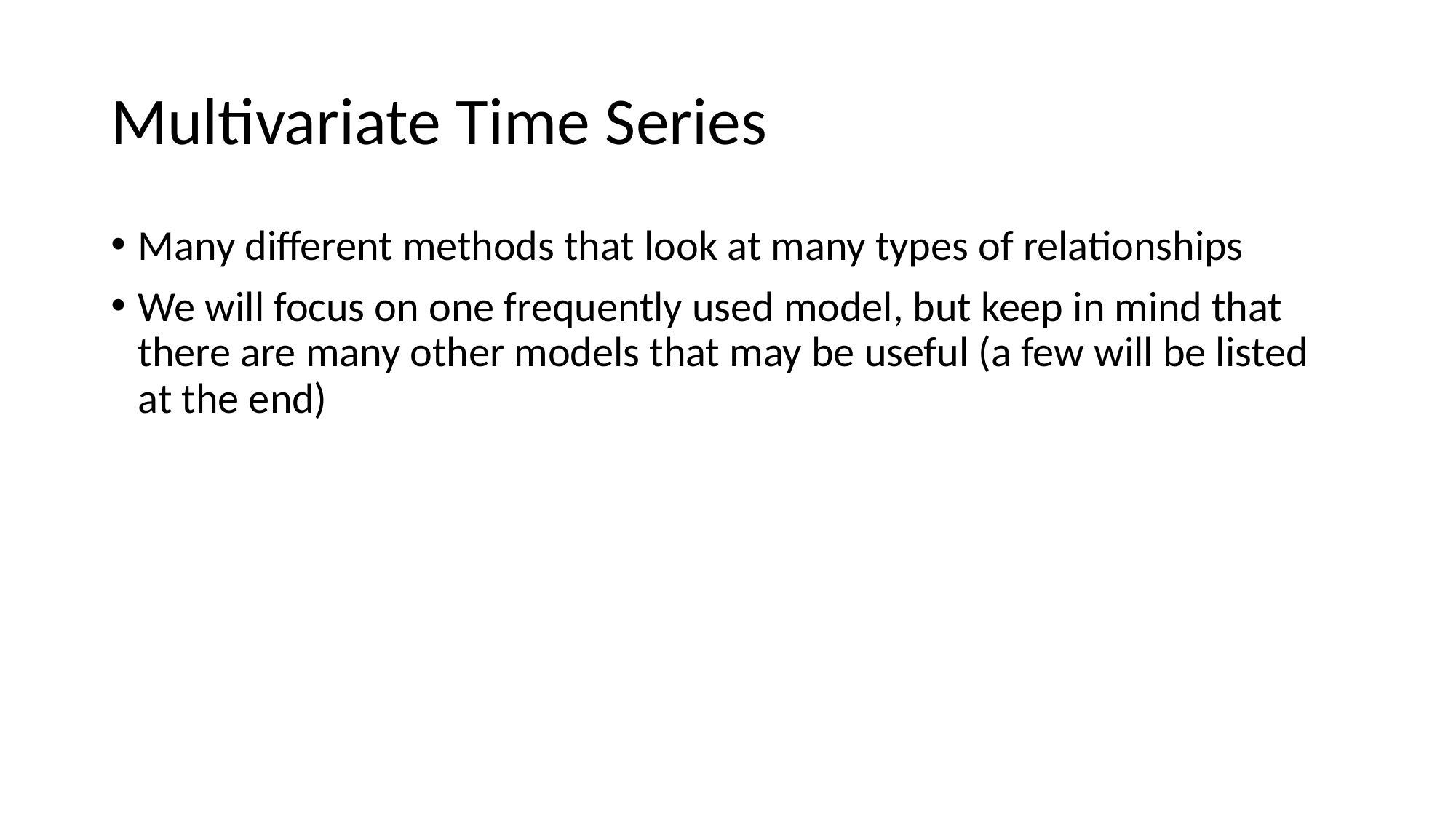

# Multivariate Time Series
Many different methods that look at many types of relationships
We will focus on one frequently used model, but keep in mind that there are many other models that may be useful (a few will be listed at the end)